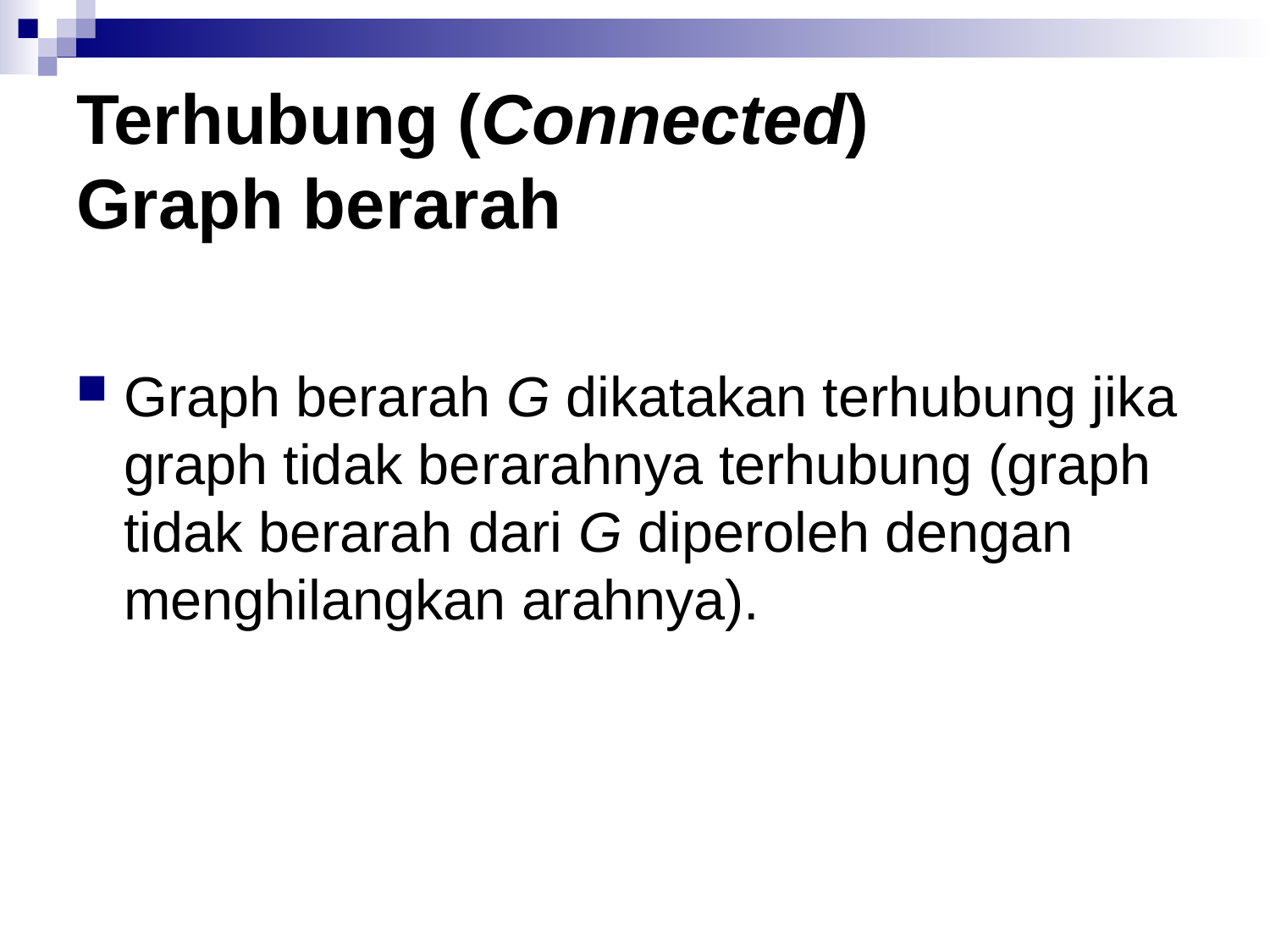

# Terhubung (Connected) Graph berarah

Graph berarah G dikatakan terhubung jika graph tidak berarahnya terhubung (graph tidak berarah dari G diperoleh dengan menghilangkan arahnya).